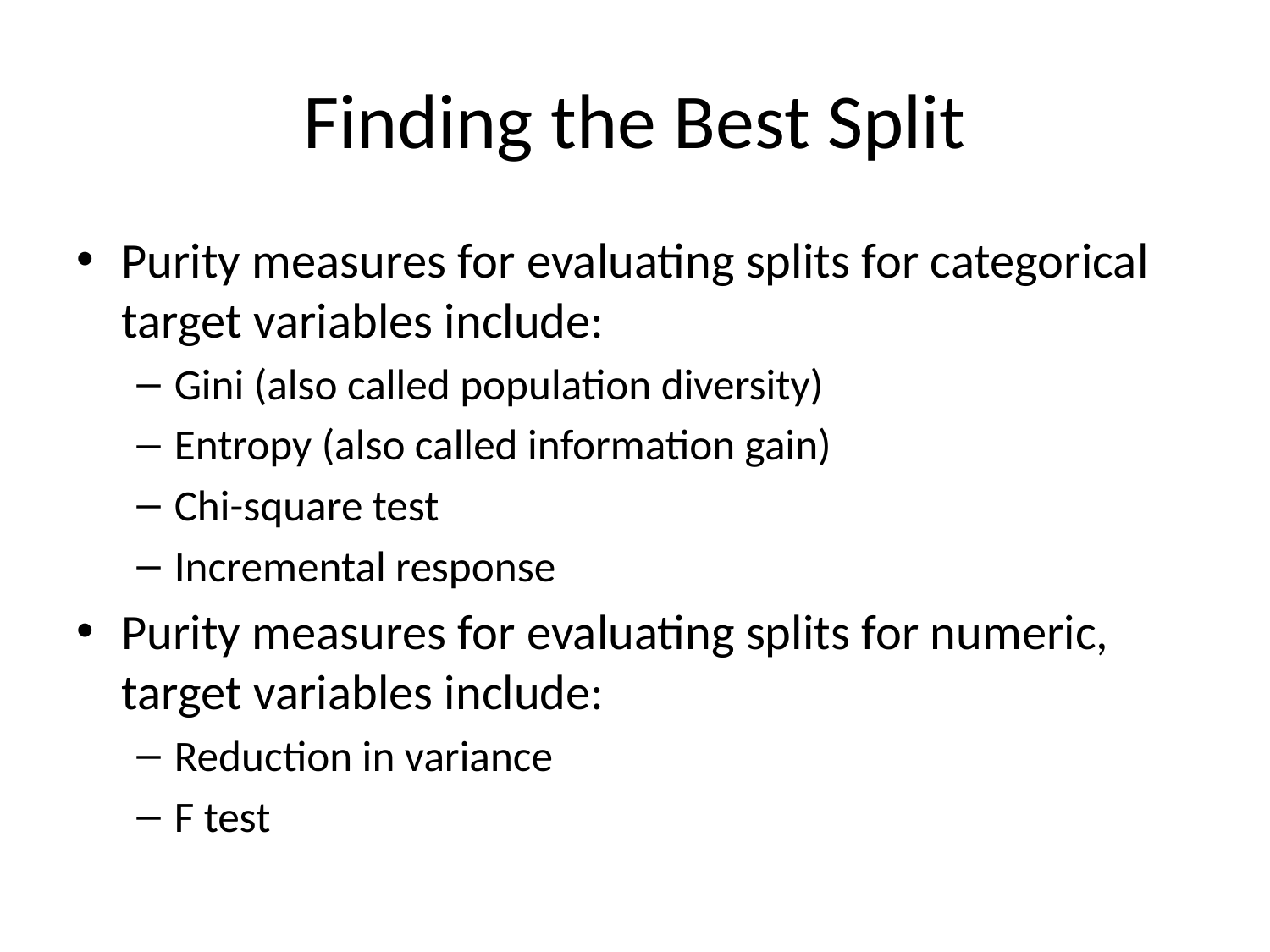

# Finding the Best Split
Purity measures for evaluating splits for categorical target variables include:
Gini (also called population diversity)
Entropy (also called information gain)
Chi-square test
Incremental response
Purity measures for evaluating splits for numeric, target variables include:
Reduction in variance
F test